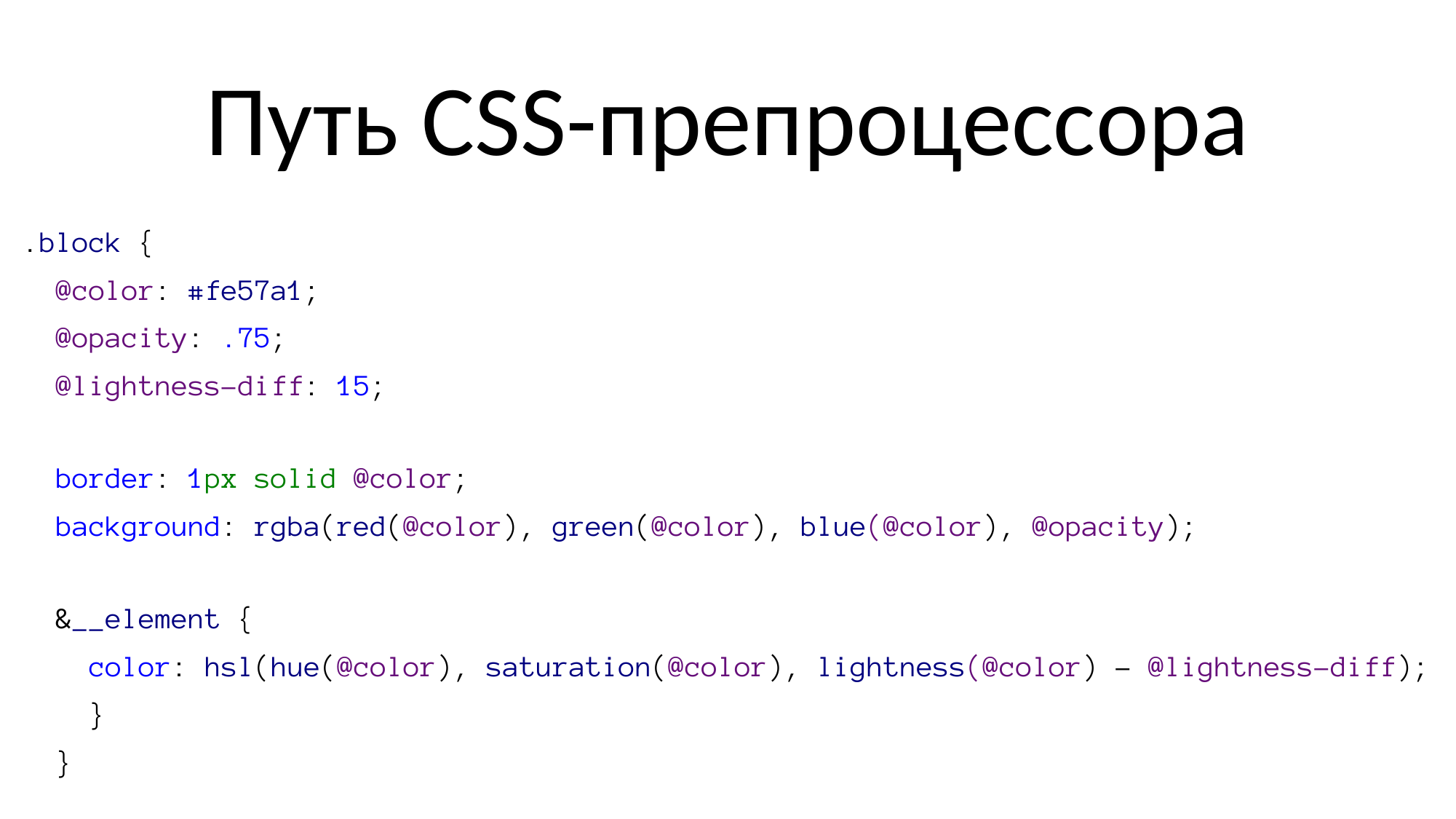

# Путь CSS-препроцессора
.block {
  @color: #fe57a1;
  @opacity: .75;
  @lightness-diff: 15;

  border: 1px solid @color;
  background: rgba(red(@color), green(@color), blue(@color), @opacity);

  &__element {
    color: hsl(hue(@color), saturation(@color), lightness(@color) - @lightness-diff);
    }
  }